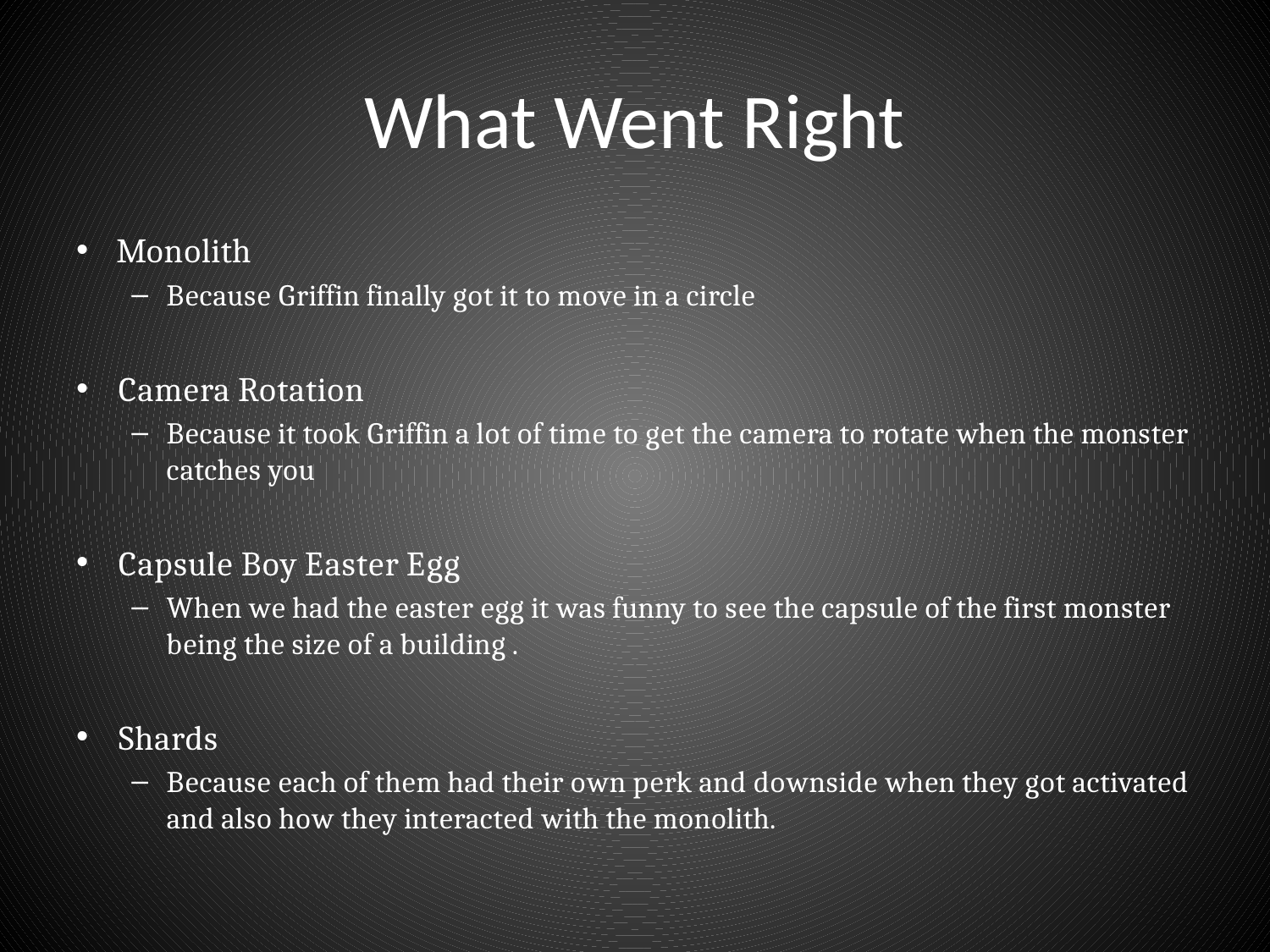

# What Went Right
Monolith
Because Griffin finally got it to move in a circle

Camera Rotation
Because it took Griffin a lot of time to get the camera to rotate when the monster catches you

Capsule Boy Easter Egg
When we had the easter egg it was funny to see the capsule of the first monster being the size of a building .

Shards
Because each of them had their own perk and downside when they got activated and also how they interacted with the monolith.